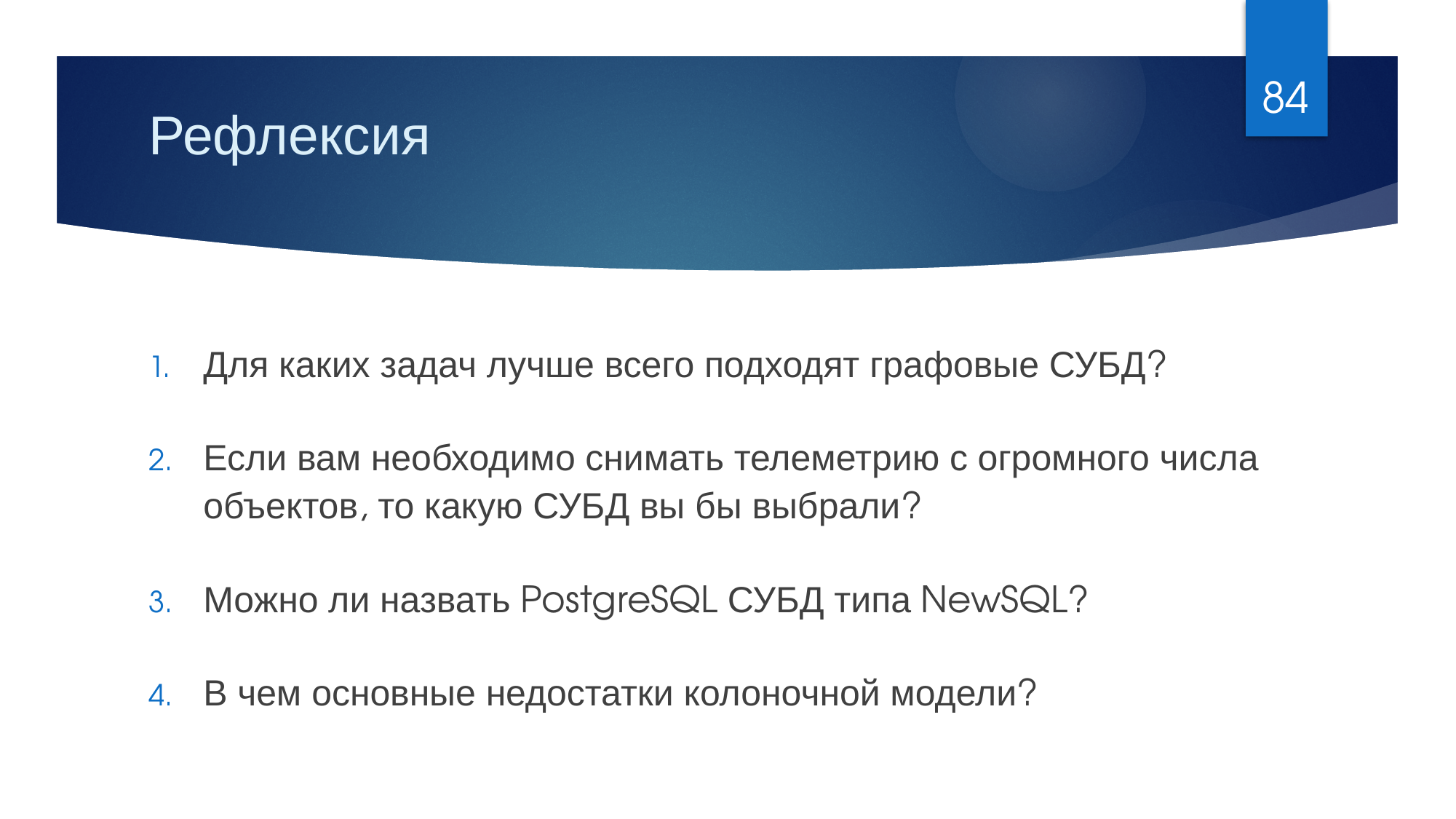

84
# Рефлексия
Для каких задач лучше всего подходят графовые СУБД?
Если вам необходимо снимать телеметрию с огромного числа объектов, то какую СУБД вы бы выбрали?
Можно ли назвать PostgreSQL СУБД типа NewSQL?
В чем основные недостатки колоночной модели?